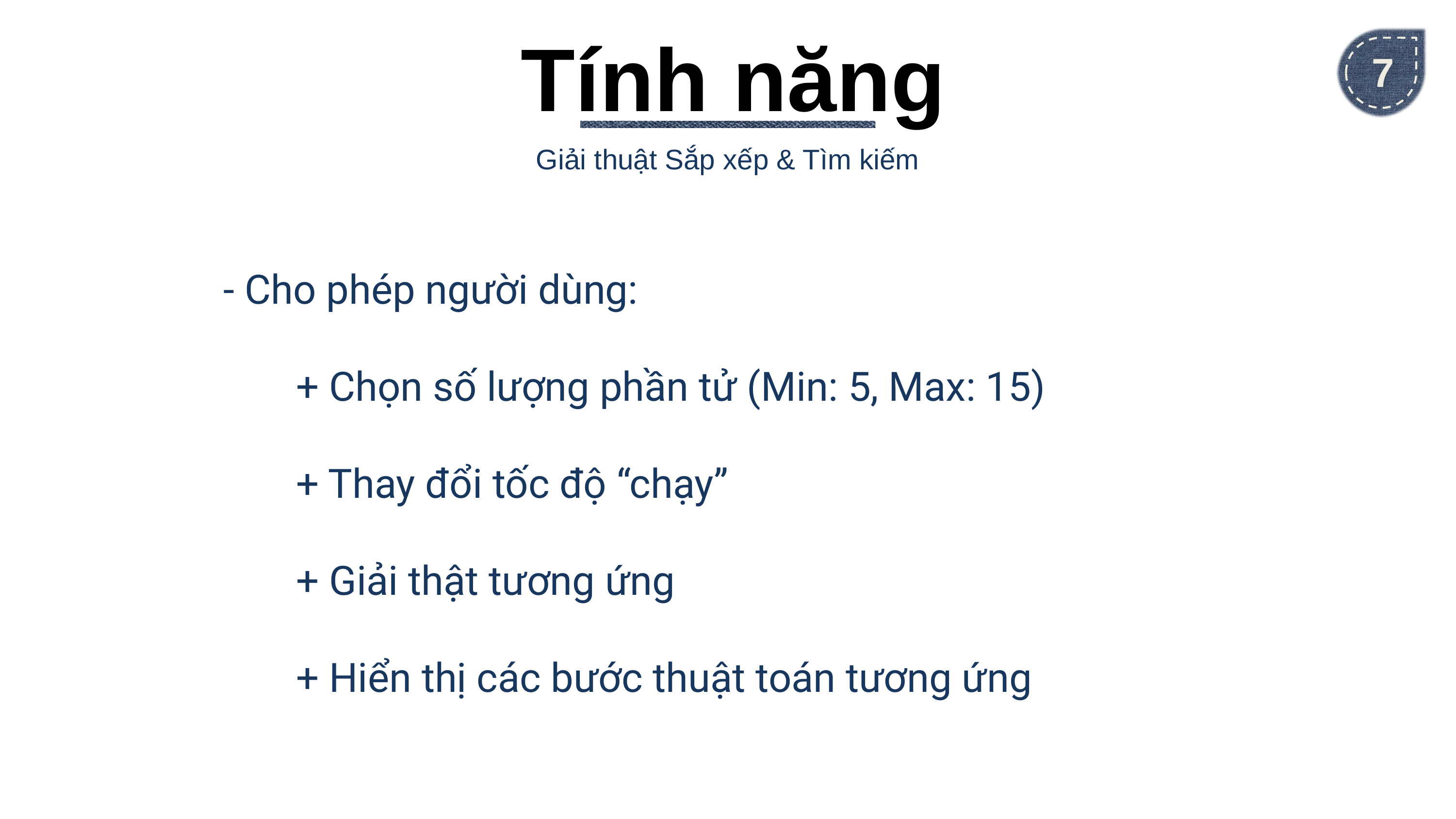

# Tính năng
7
Giải thuật Sắp xếp & Tìm kiếm
- Cho phép người dùng:
	+ Chọn số lượng phần tử (Min: 5, Max: 15)
	+ Thay đổi tốc độ “chạy”
	+ Giải thật tương ứng
	+ Hiển thị các bước thuật toán tương ứng